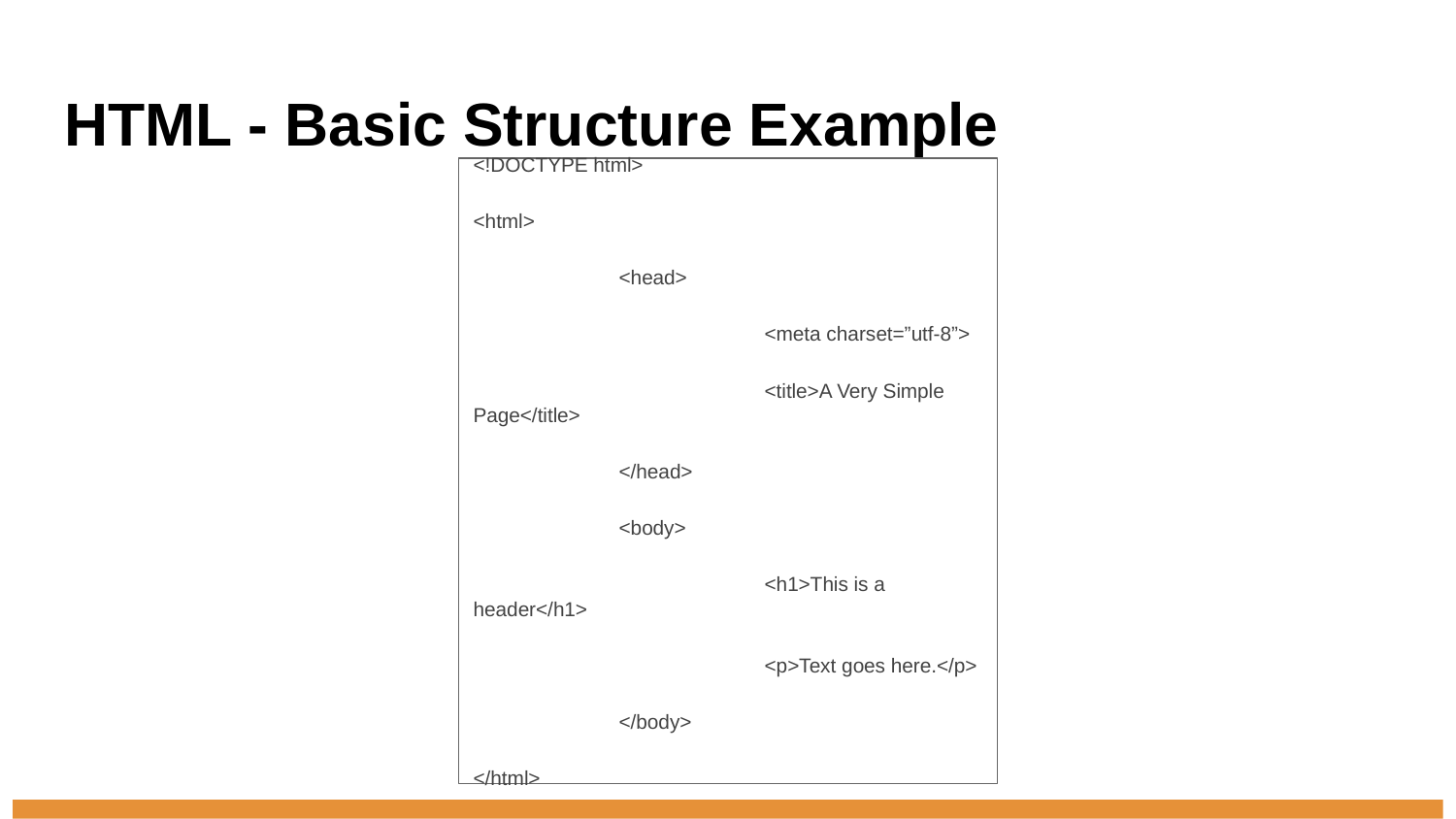

# HTML - Basic Structure Example
<!DOCTYPE html>
<html>
	<head>
		<meta charset=”utf-8”>
		<title>A Very Simple Page</title>
	</head>
	<body>
		<h1>This is a header</h1>
		<p>Text goes here.</p>
	</body>
</html>